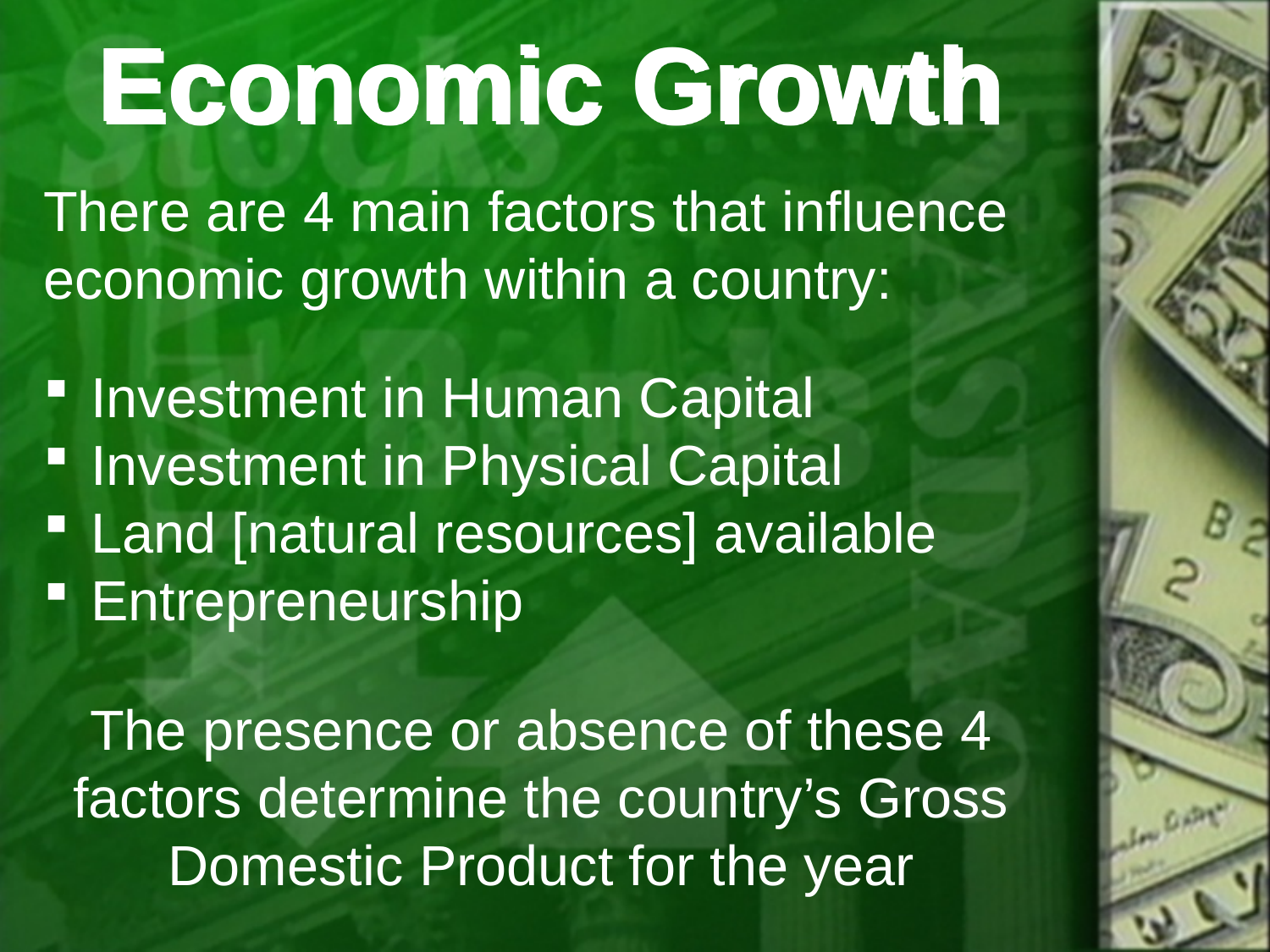

# Economic Growth
There are 4 main factors that influence economic growth within a country:

Investment in Human Capital
Investment in Physical Capital
Land [natural resources] available
Entrepreneurship

The presence or absence of these 4 factors determine the country’s Gross Domestic Product for the year